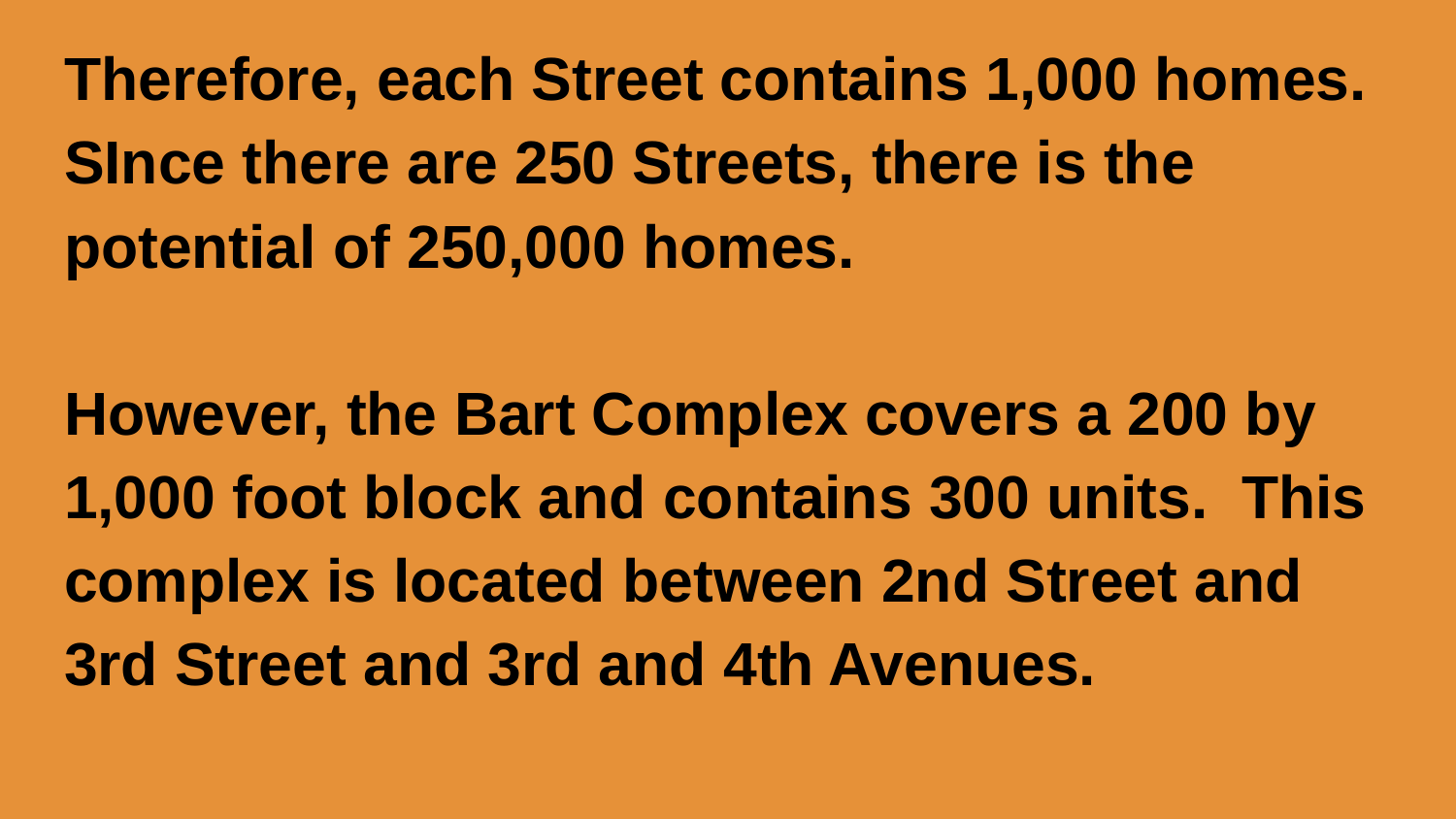

Therefore, each Street contains 1,000 homes.  SInce there are 250 Streets, there is the potential of 250,000 homes.

However, the Bart Complex covers a 200 by 1,000 foot block and contains 300 units.  This complex is located between 2nd Street and 3rd Street and 3rd and 4th Avenues.